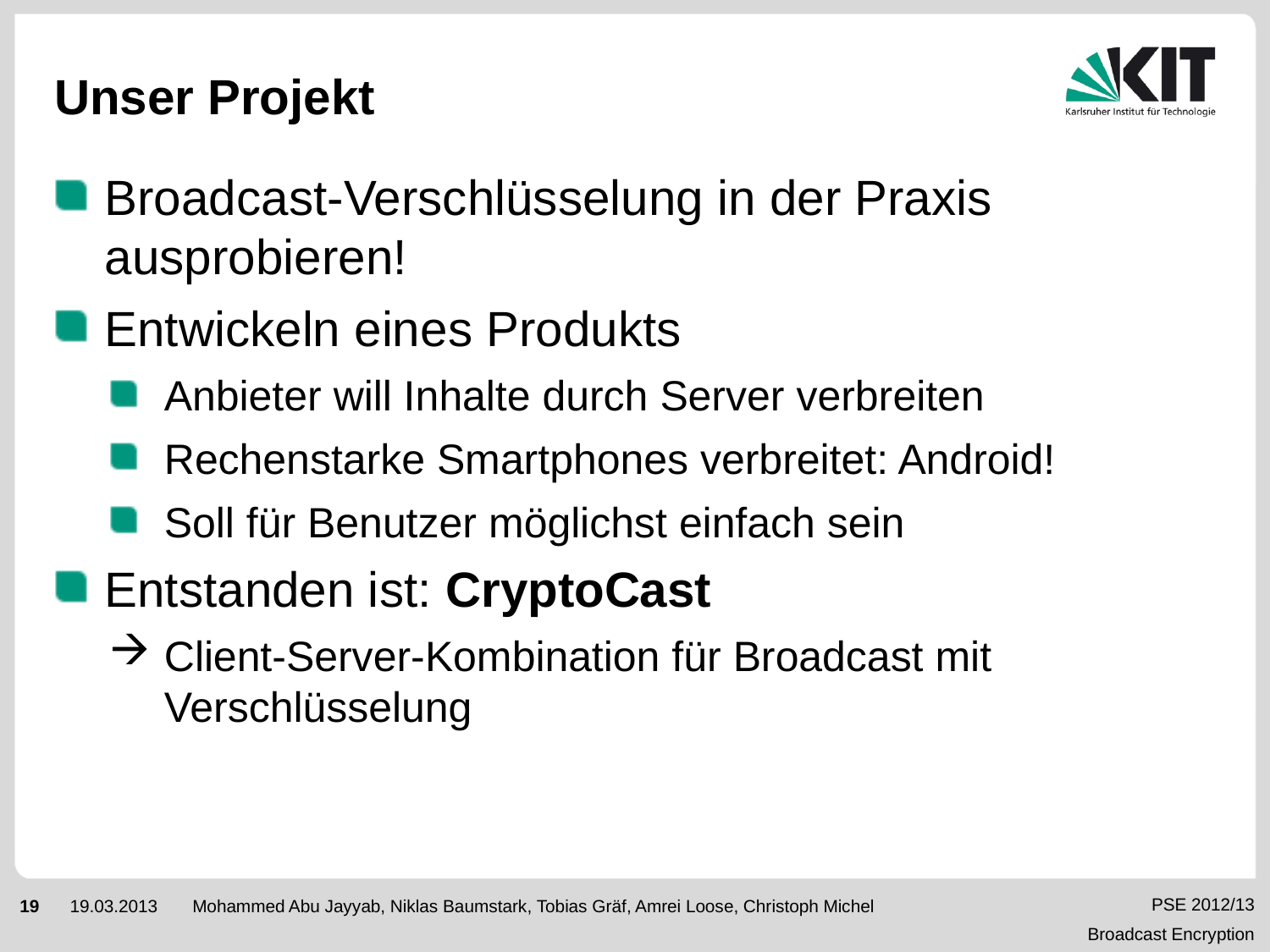

# Unser Projekt
Broadcast-Verschlüsselung in der Praxis ausprobieren!
Entwickeln eines Produkts
Anbieter will Inhalte durch Server verbreiten
Rechenstarke Smartphones verbreitet: Android!
Soll für Benutzer möglichst einfach sein
Entstanden ist: CryptoCast
Client-Server-Kombination für Broadcast mit Verschlüsselung